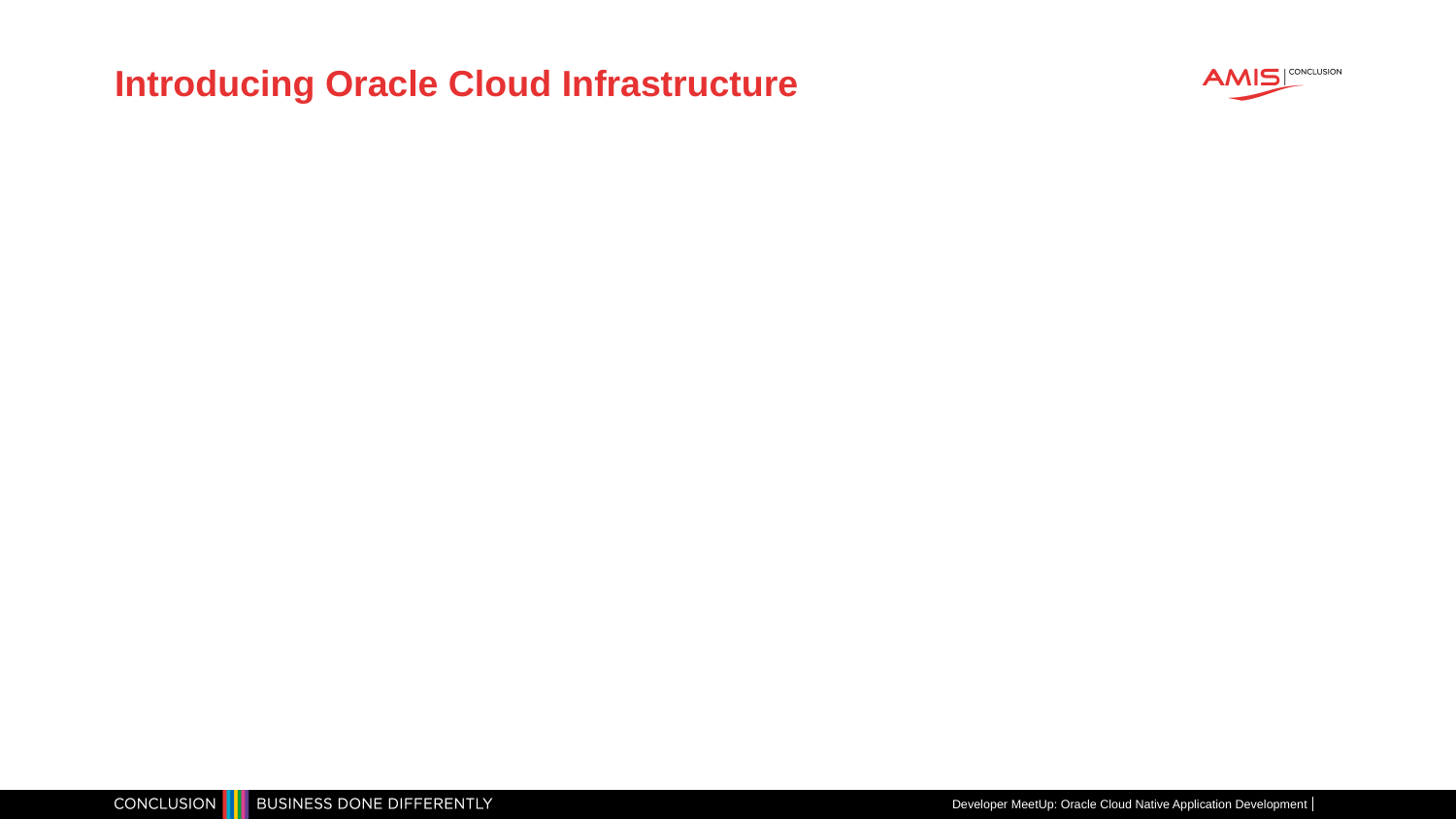

# Introducing Oracle Cloud Infrastructure

Developer MeetUp: Oracle Cloud Native Application Development